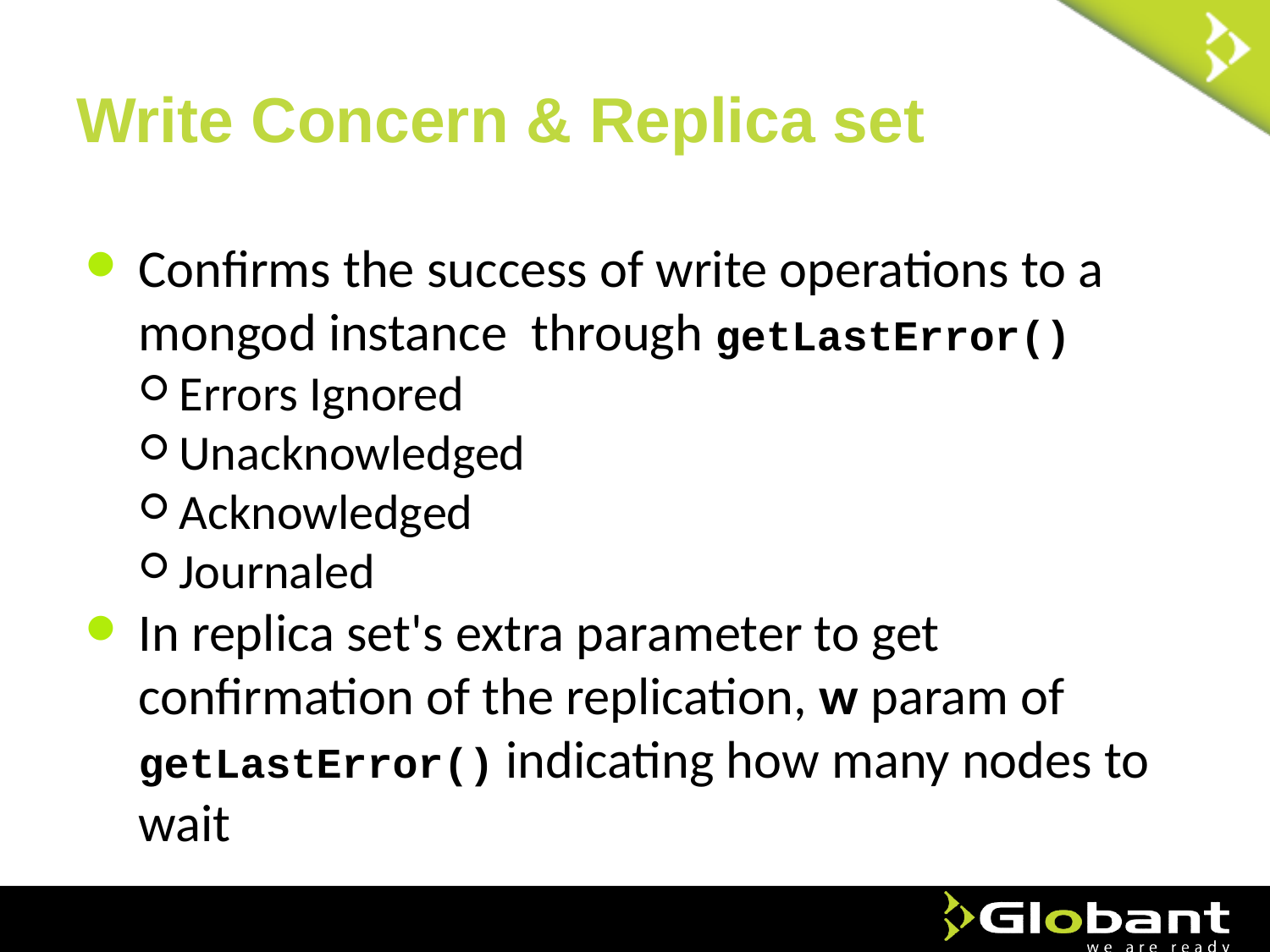

# Write Concern & Replica set
Confirms the success of write operations to a mongod instance  through getLastError()
Errors Ignored
Unacknowledged
Acknowledged
Journaled
In replica set's extra parameter to get confirmation of the replication, w param of getLastError() indicating how many nodes to wait